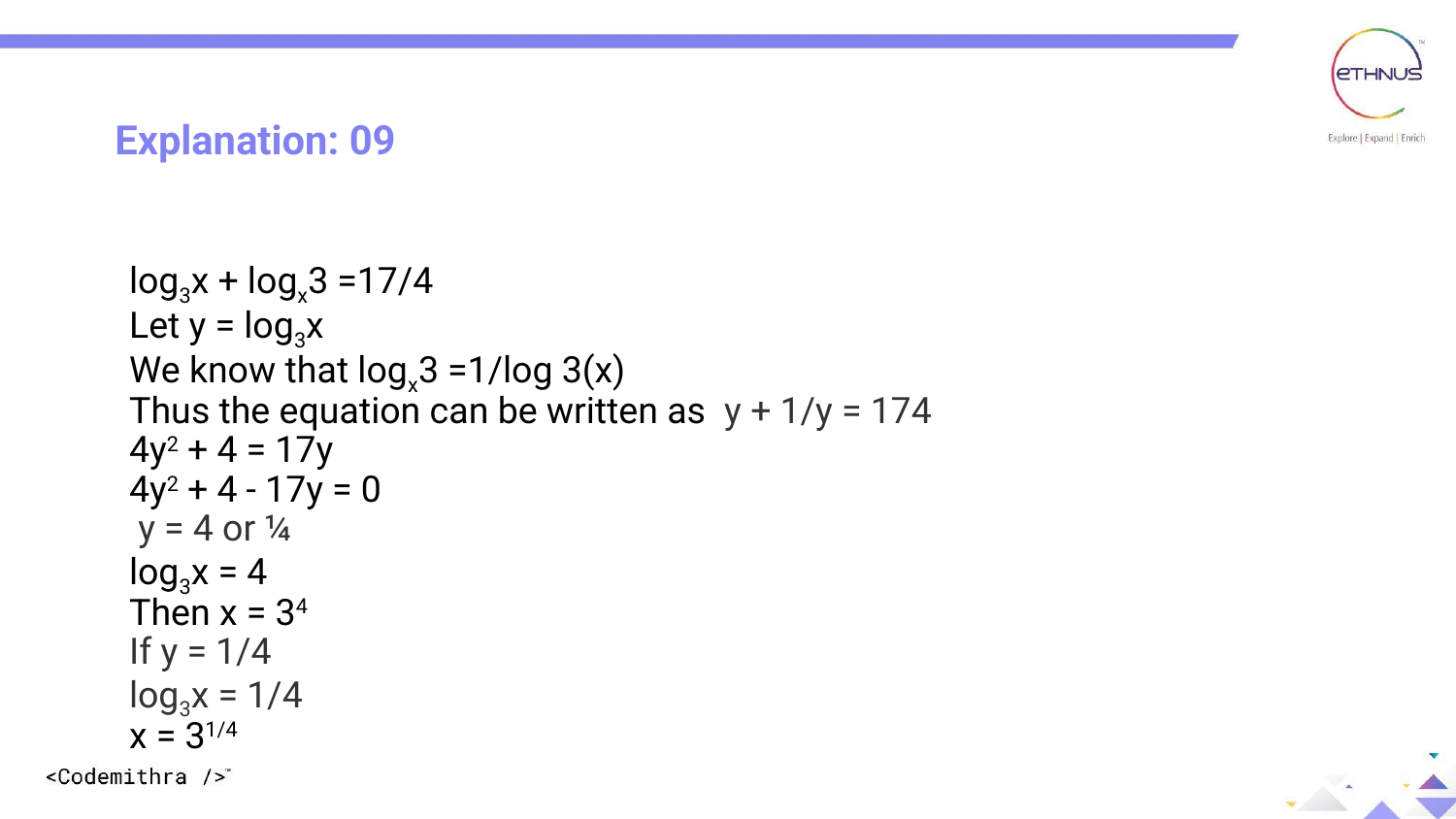

Explanation: 09

log3x + logx3 =17/4
Let y = log3x
We know that logx3 =1/log 3(x)
Thus the equation can be written as  y + 1/y = 174
4y2 + 4 = 17y
4y2 + 4 - 17y = 0
 y = 4 or ¼
log3x = 4
Then x = 34
If y = 1/4
log3x = 1/4
x = 31/4